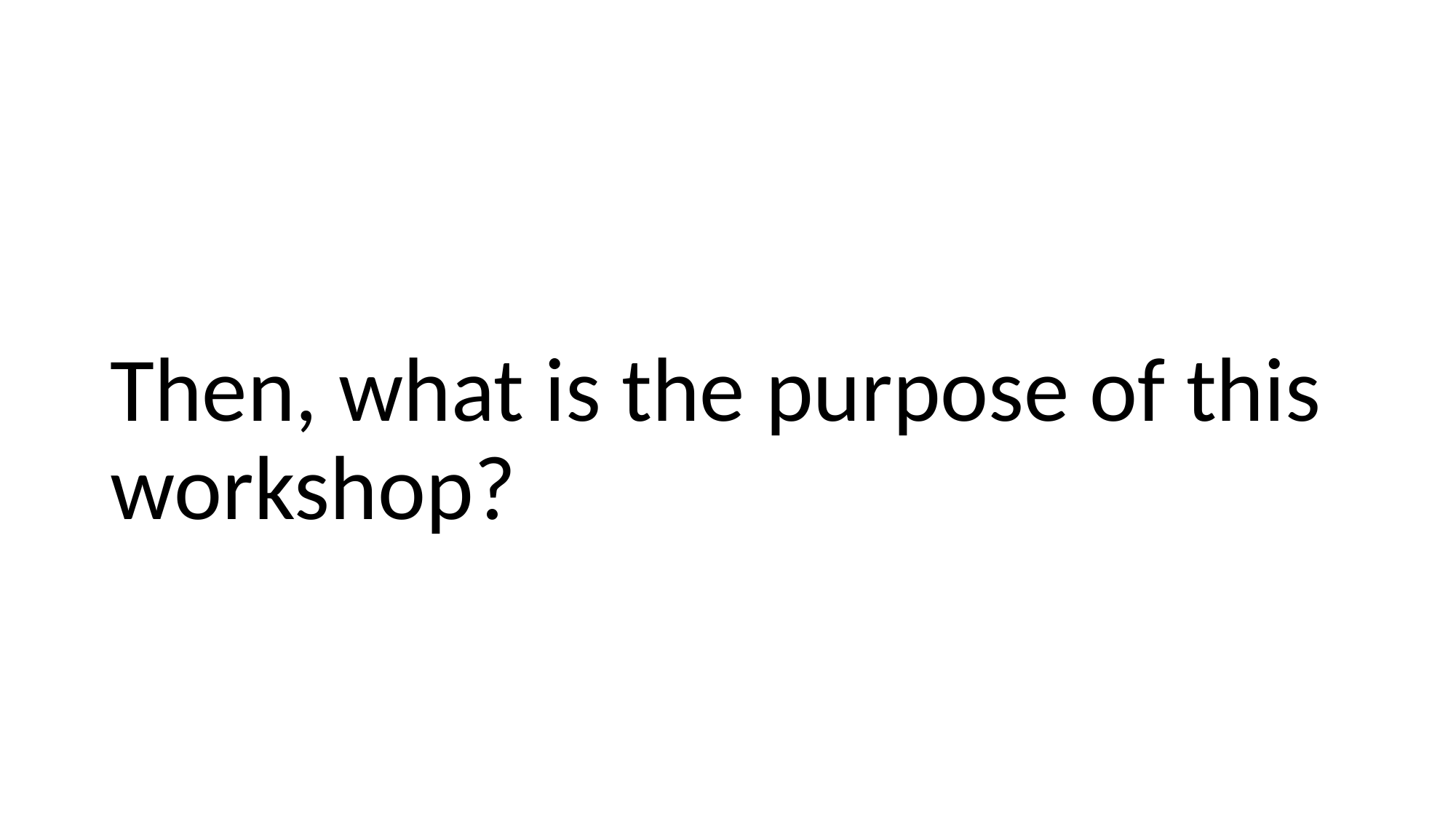

# Then, what is the purpose of this workshop?